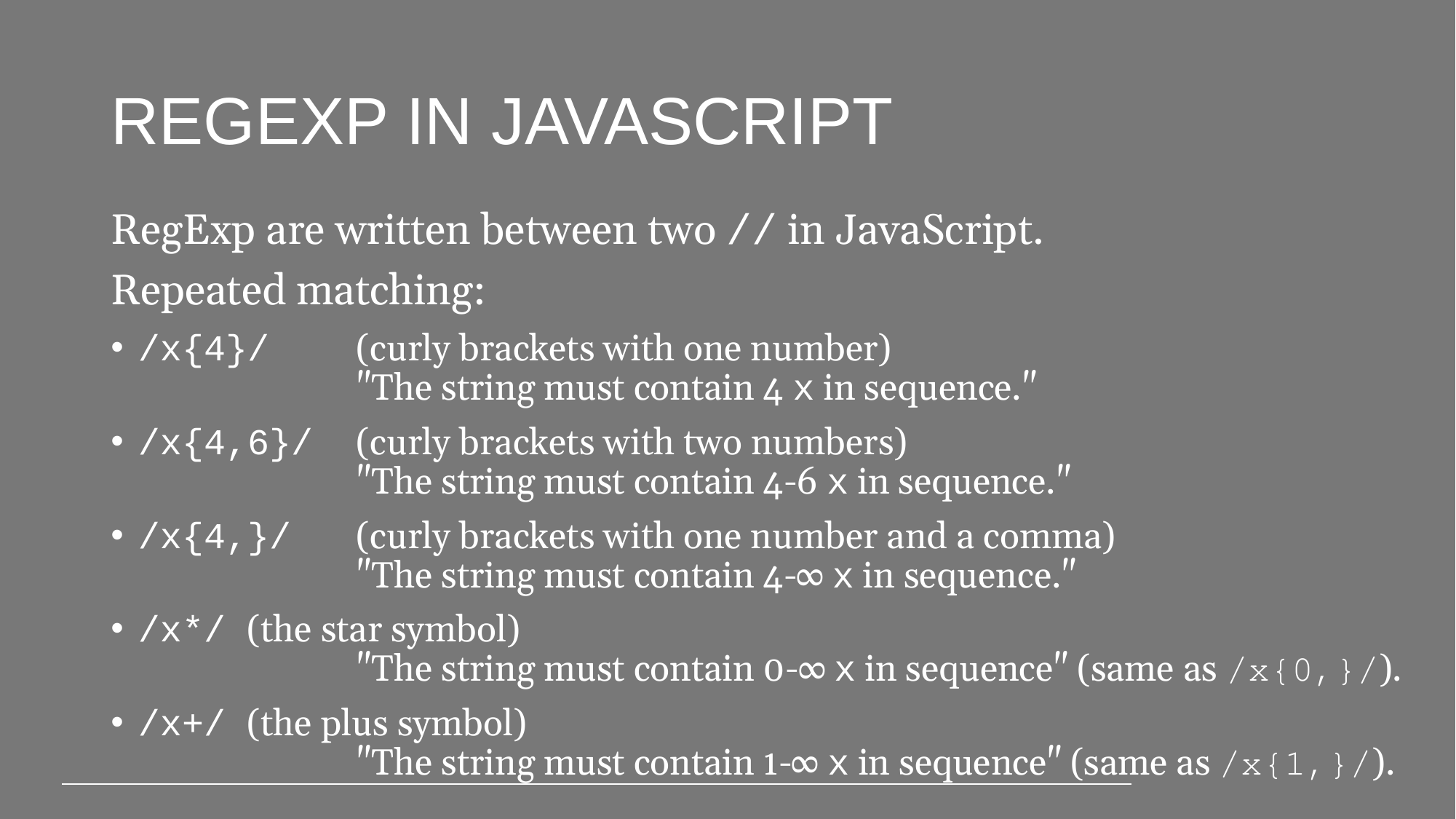

# Regexp in JavaScript
RegExp are written between two // in JavaScript.
Repeated matching:
/x{4}/	(curly brackets with one number)
		"The string must contain 4 x in sequence."
/x{4,6}/	(curly brackets with two numbers)
		"The string must contain 4-6 x in sequence."
/x{4,}/	(curly brackets with one number and a comma)
		"The string must contain 4-∞ x in sequence."
/x*/	(the star symbol)
		"The string must contain 0-∞ x in sequence" (same as /x{0,}/).
/x+/	(the plus symbol)
		"The string must contain 1-∞ x in sequence" (same as /x{1,}/).